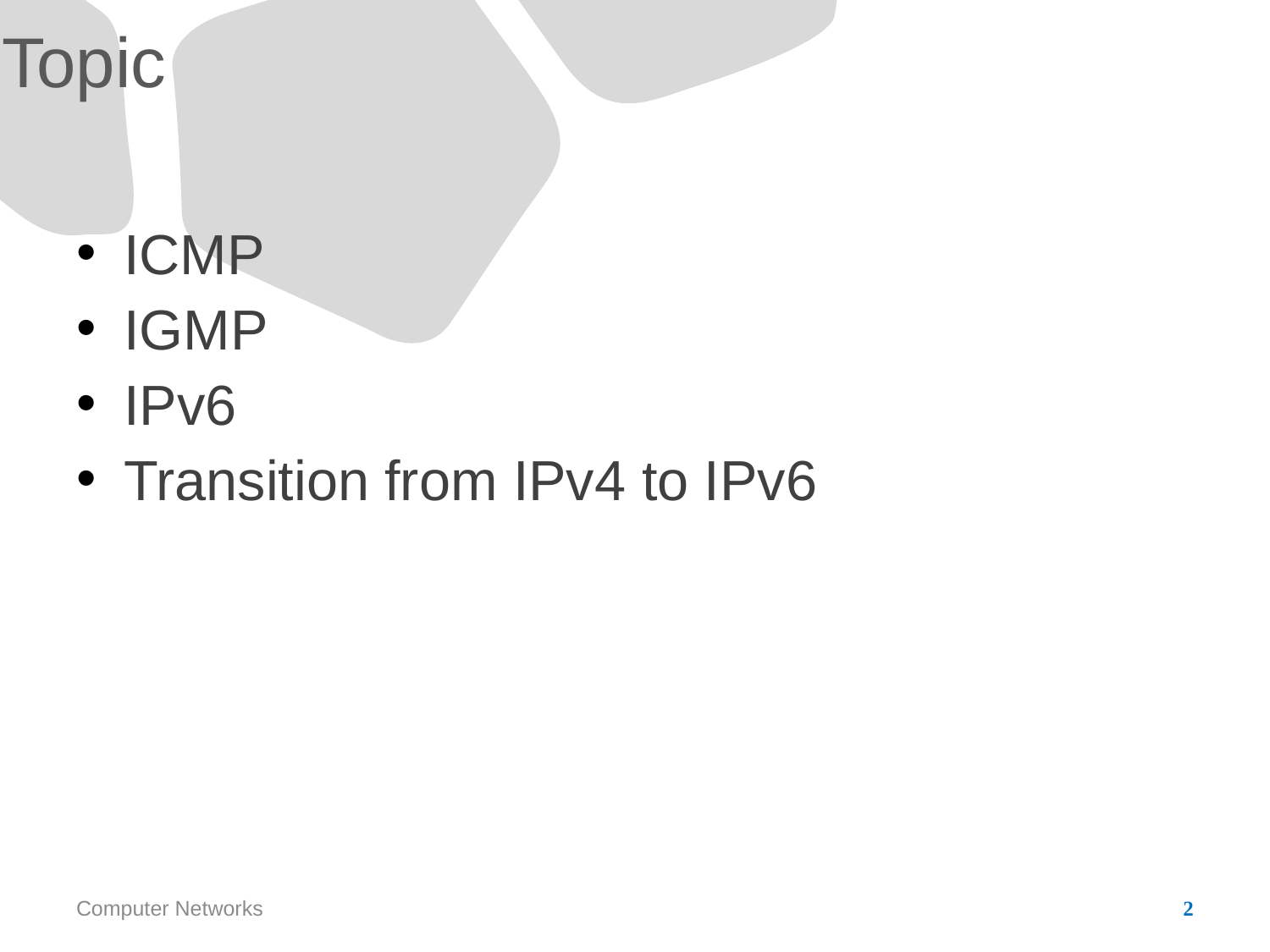

# Topic
ICMP
IGMP
IPv6
Transition from IPv4 to IPv6
Computer Networks
2